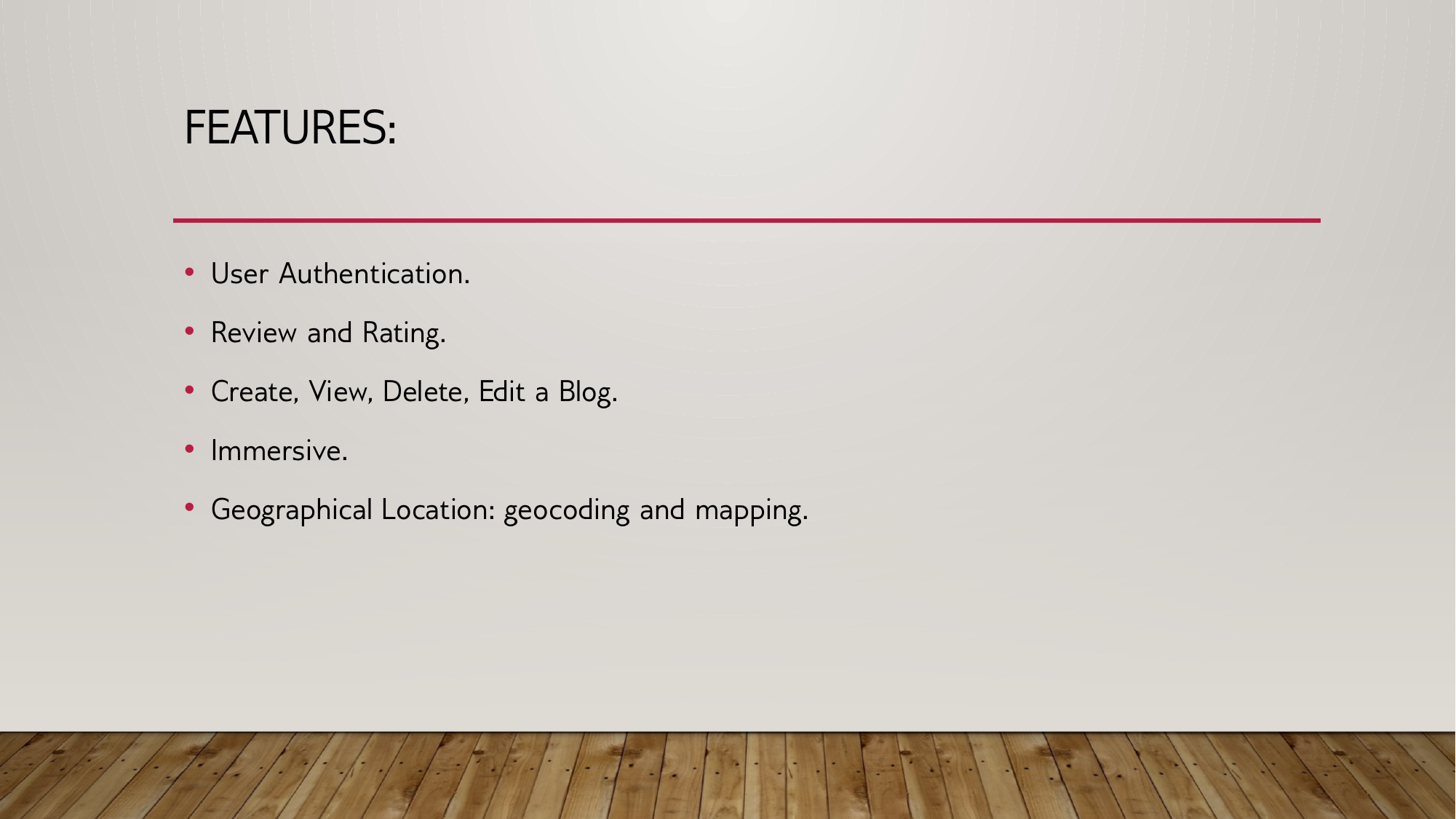

# Features:
User Authentication.
Review and Rating.
Create, View, Delete, Edit a Blog.
Immersive.
Geographical Location: geocoding and mapping.